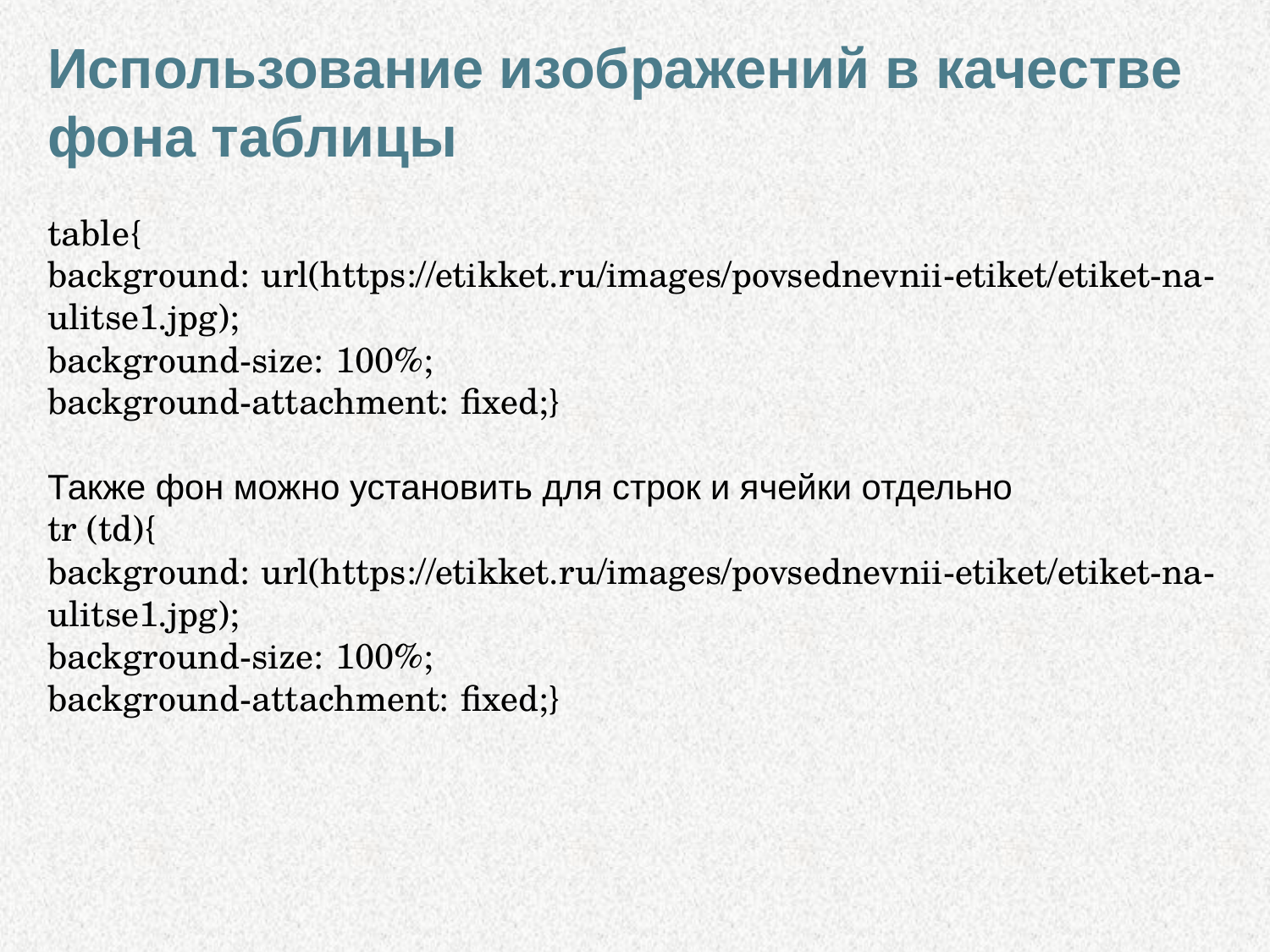

Использование изображений в качестве фона таблицы

table{
background: url(https://etikket.ru/images/povsednevnii-etiket/etiket-na-ulitse1.jpg);
background-size: 100%;
background-attachment: fixed;}

Также фон можно установить для строк и ячейки отдельно
tr (td){
background: url(https://etikket.ru/images/povsednevnii-etiket/etiket-na-ulitse1.jpg);
background-size: 100%;
background-attachment: fixed;}